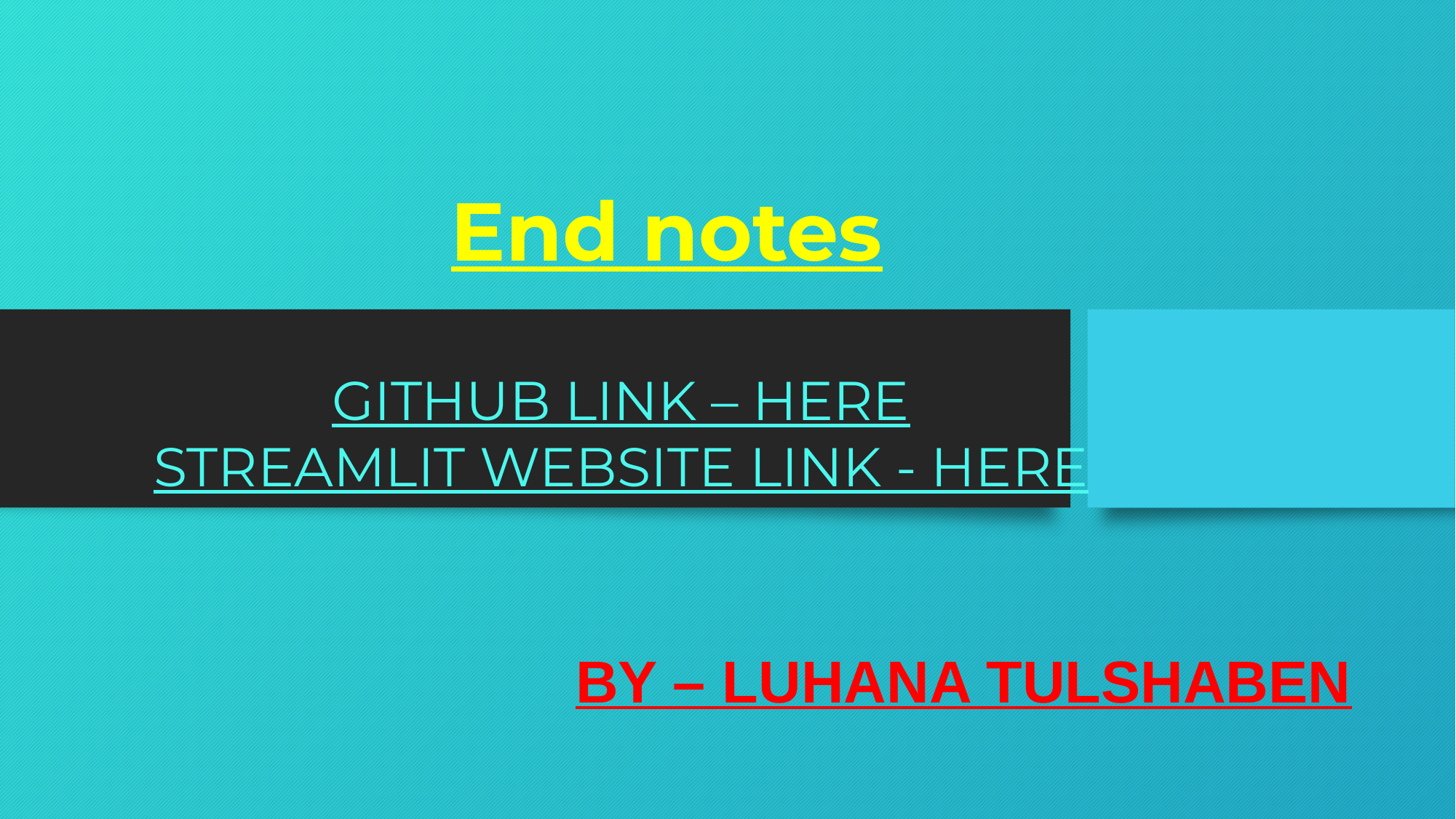

# End notes
Github Link – Here
streamlit website Link - Here

By – Luhana Tulshaben